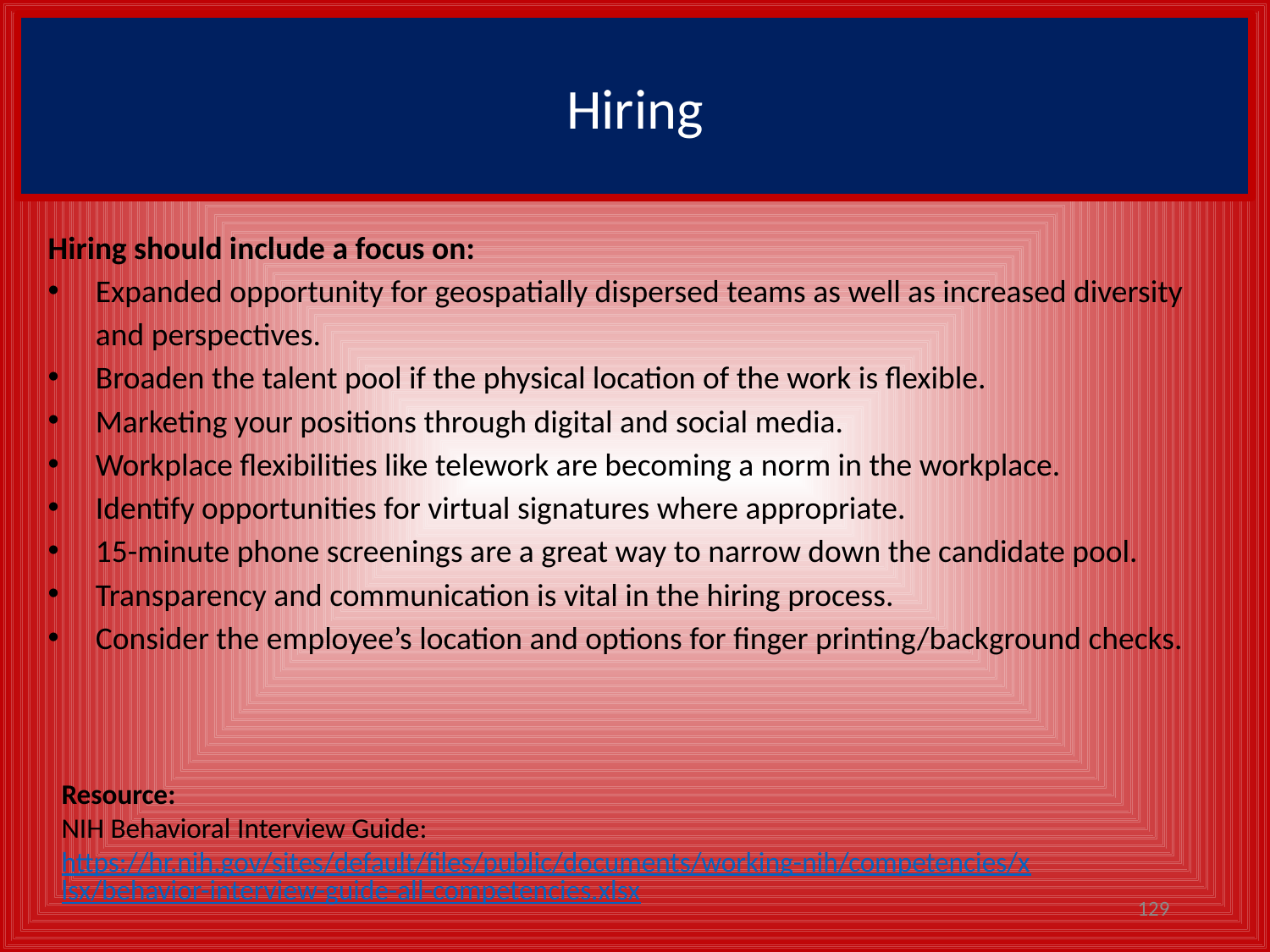

# Hiring
Hiring should include a focus on:
Expanded opportunity for geospatially dispersed teams as well as increased diversity and perspectives.
Broaden the talent pool if the physical location of the work is flexible.
Marketing your positions through digital and social media.
Workplace flexibilities like telework are becoming a norm in the workplace.
Identify opportunities for virtual signatures where appropriate.
15-minute phone screenings are a great way to narrow down the candidate pool.
Transparency and communication is vital in the hiring process.
Consider the employee’s location and options for finger printing/background checks.

Resource:
NIH Behavioral Interview Guide: https://hr.nih.gov/sites/default/files/public/documents/working-nih/competencies/xlsx/behavior-interview-guide-all-competencies.xlsx

129